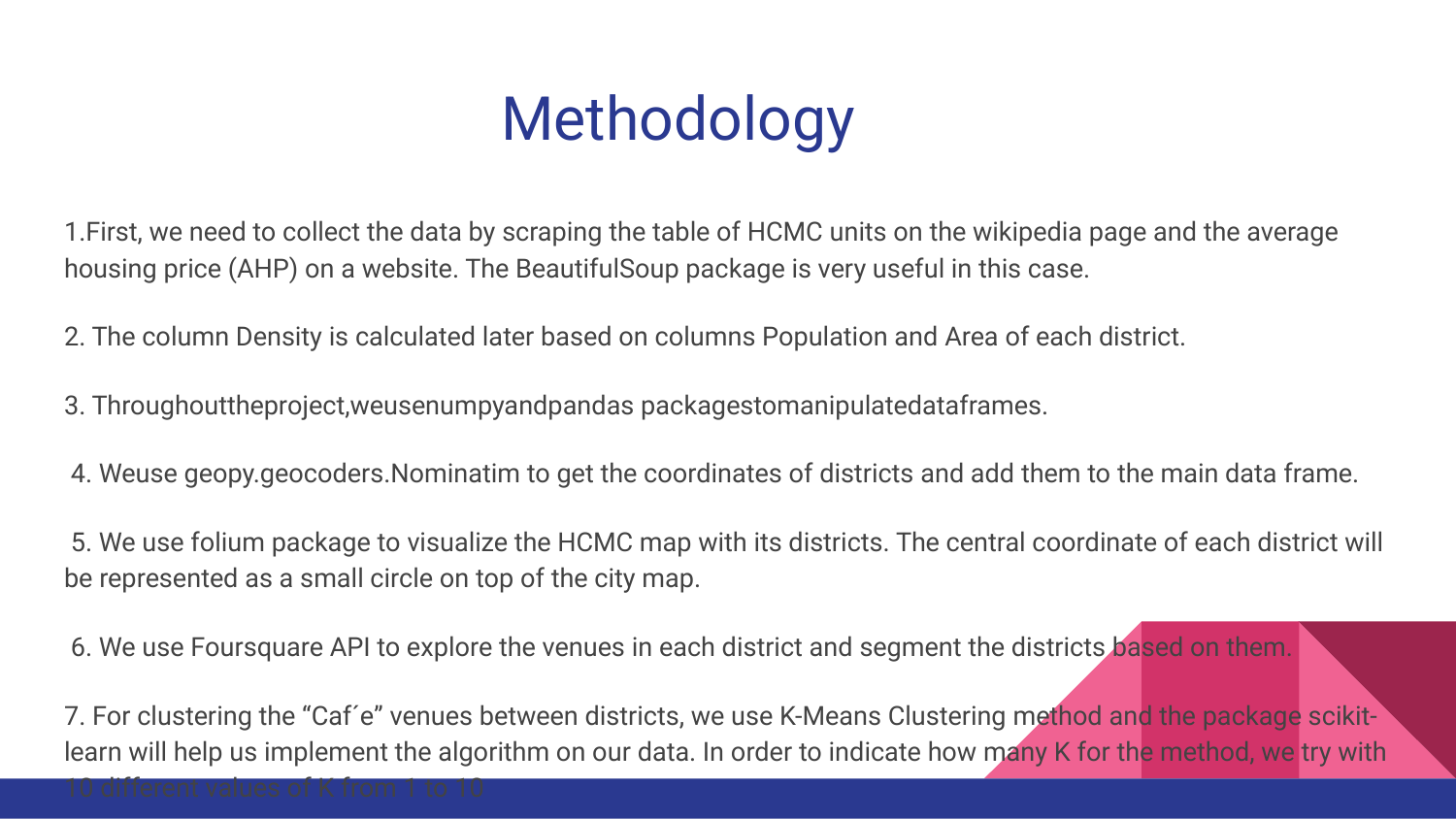

# Methodology
1.First, we need to collect the data by scraping the table of HCMC units on the wikipedia page and the average housing price (AHP) on a website. The BeautifulSoup package is very useful in this case.
2. The column Density is calculated later based on columns Population and Area of each district.
3. Throughouttheproject,weusenumpyandpandas packagestomanipulatedataframes.
 4. Weuse geopy.geocoders.Nominatim to get the coordinates of districts and add them to the main data frame.
 5. We use folium package to visualize the HCMC map with its districts. The central coordinate of each district will be represented as a small circle on top of the city map.
 6. We use Foursquare API to explore the venues in each district and segment the districts based on them.
7. For clustering the “Caf´e” venues between districts, we use K-Means Clustering method and the package scikit-learn will help us implement the algorithm on our data. In order to indicate how many K for the method, we try with 10 different values of K from 1 to 10